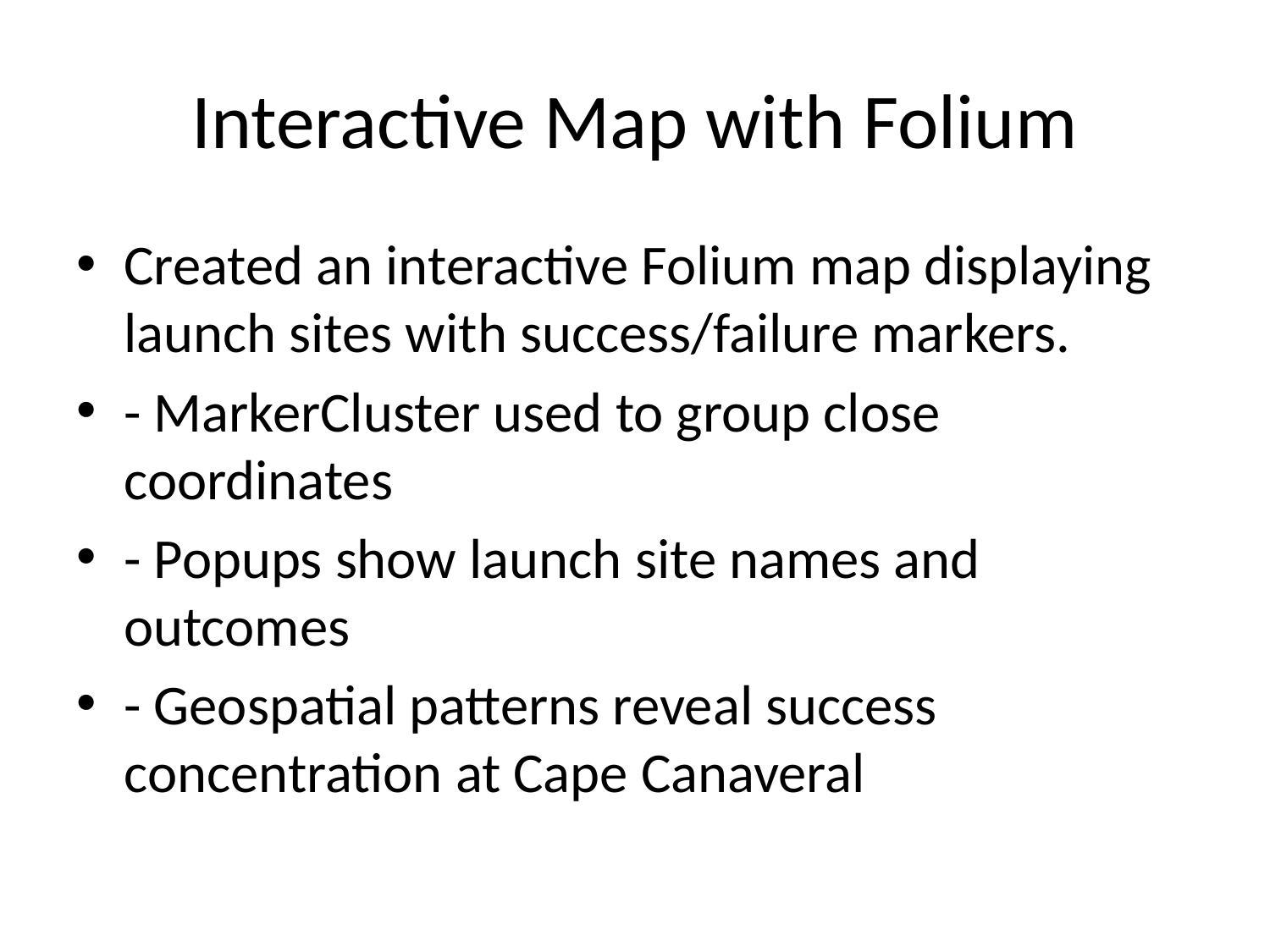

# Interactive Map with Folium
Created an interactive Folium map displaying launch sites with success/failure markers.
- MarkerCluster used to group close coordinates
- Popups show launch site names and outcomes
- Geospatial patterns reveal success concentration at Cape Canaveral